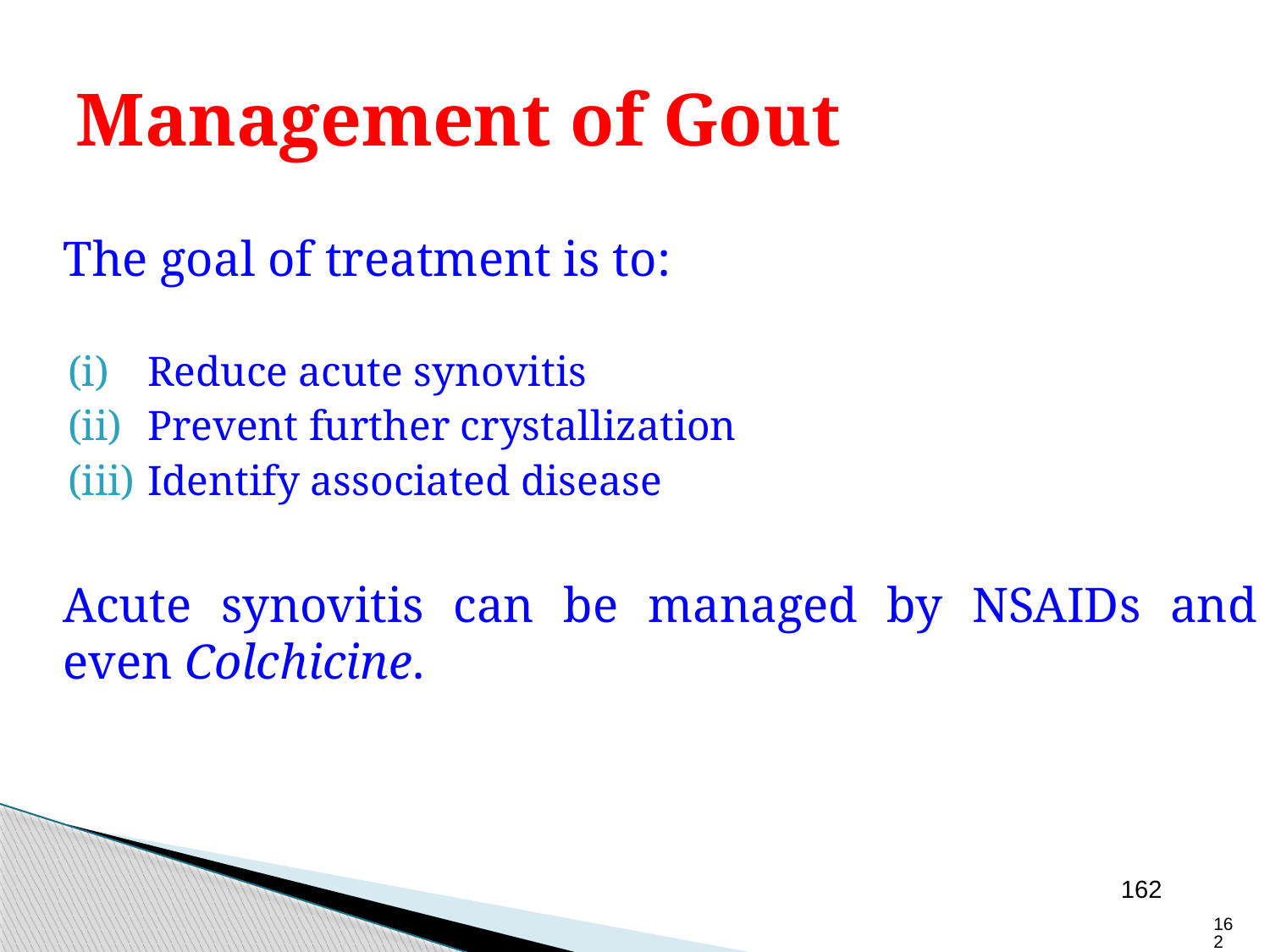

# Management of Gout
	The goal of treatment is to:

Reduce acute synovitis
Prevent further crystallization
Identify associated disease

	Acute synovitis can be managed by NSAIDs and even Colchicine.
162
162